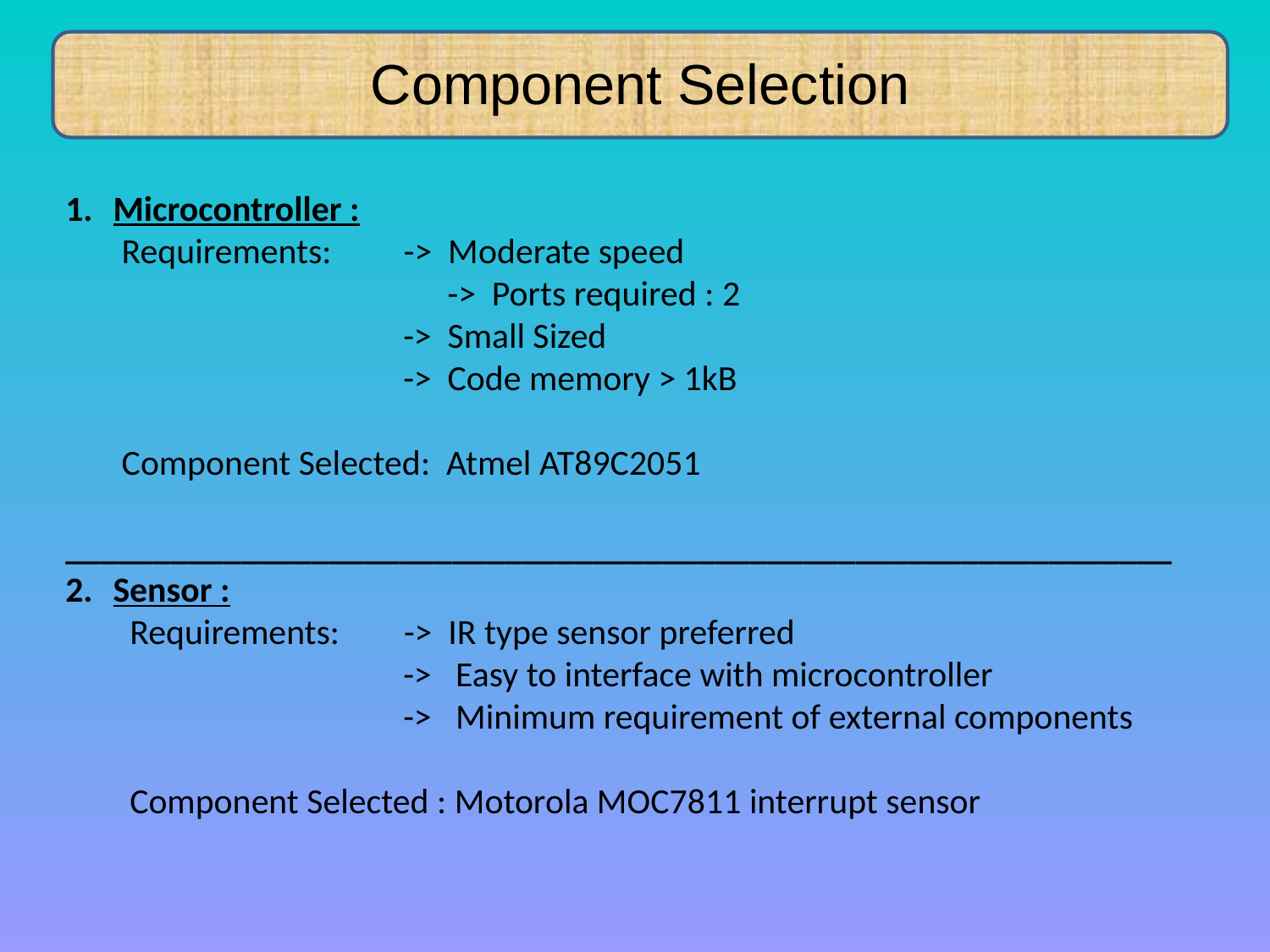

Component Selection
Microcontroller :
       Requirements:         ->  Moderate speed
			          ->  Ports required : 2
                                          ->  Small Sized
                                          ->  Code memory > 1kB

       Component Selected:  Atmel AT89C2051

_______________________________________________________________
Sensor :
        Requirements:        ->  IR type sensor preferred
                                          ->   Easy to interface with microcontroller
                                          ->   Minimum requirement of external components

        Component Selected : Motorola MOC7811 interrupt sensor